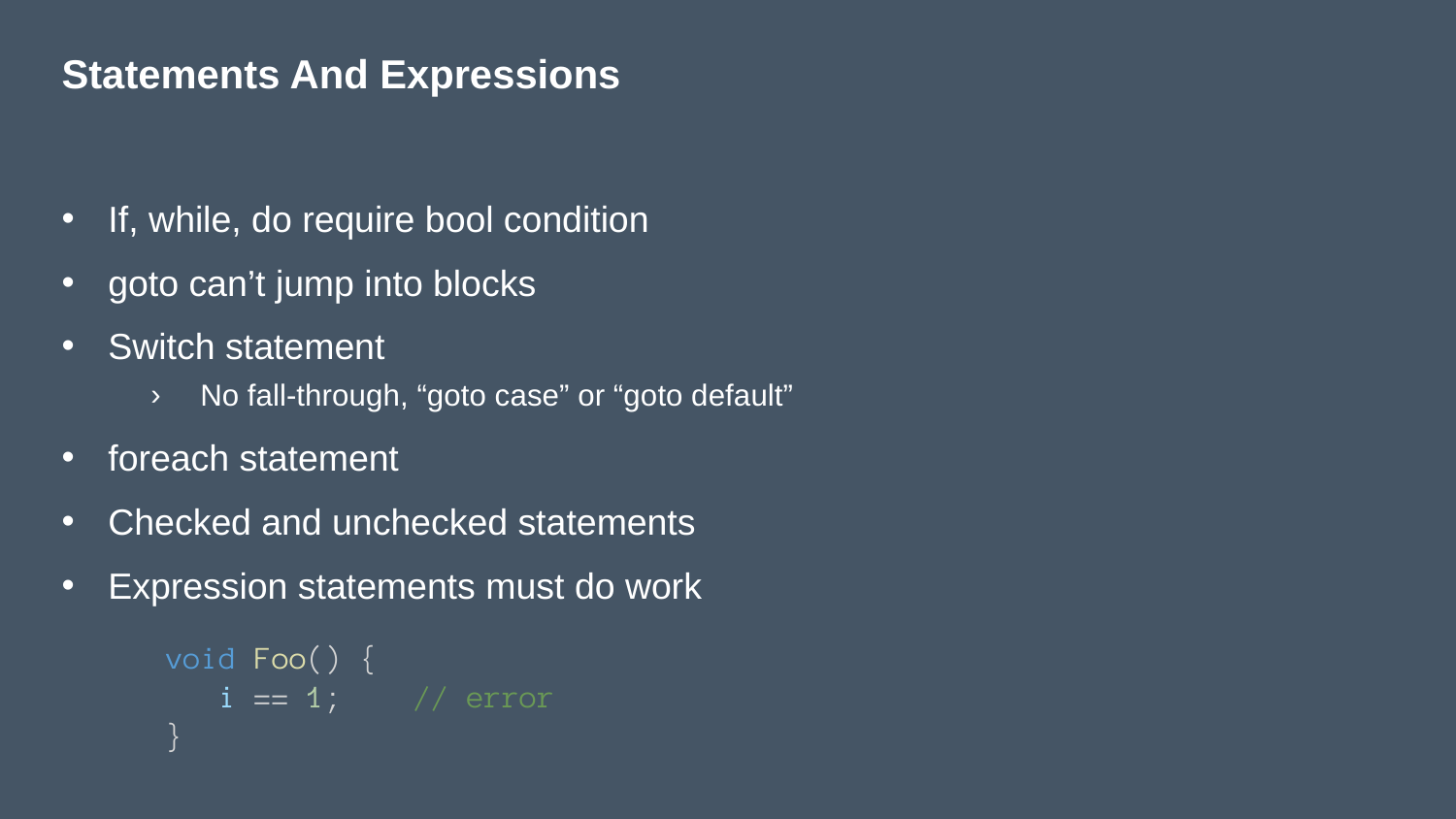

# Statements And Expressions
If, while, do require bool condition
goto can’t jump into blocks
Switch statement
No fall-through, “goto case” or “goto default”
foreach statement
Checked and unchecked statements
Expression statements must do work
void Foo() {
   i == 1;    // error
}